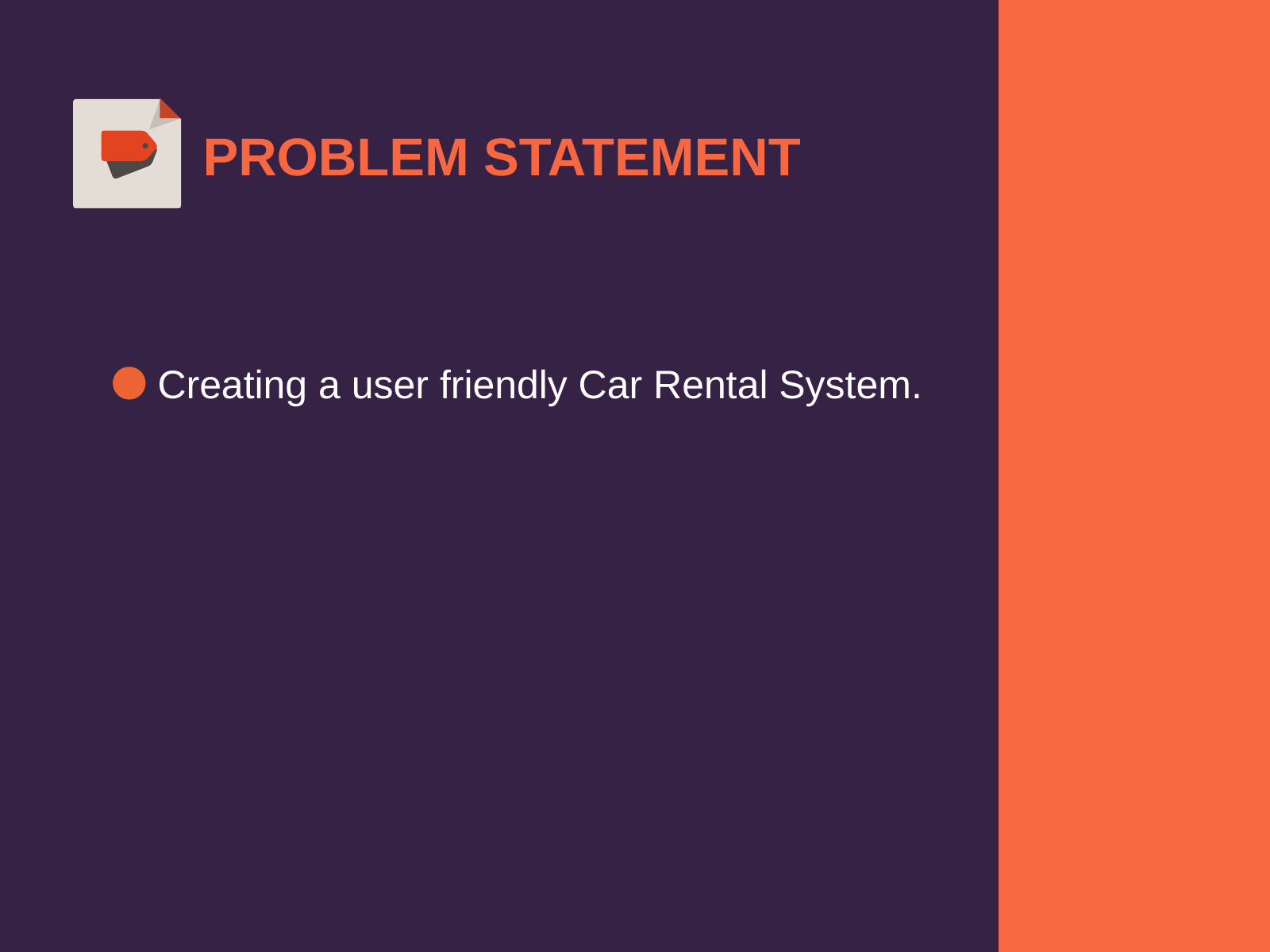

PROBLEM STATEMENT

Creating a user friendly Car Rental System.